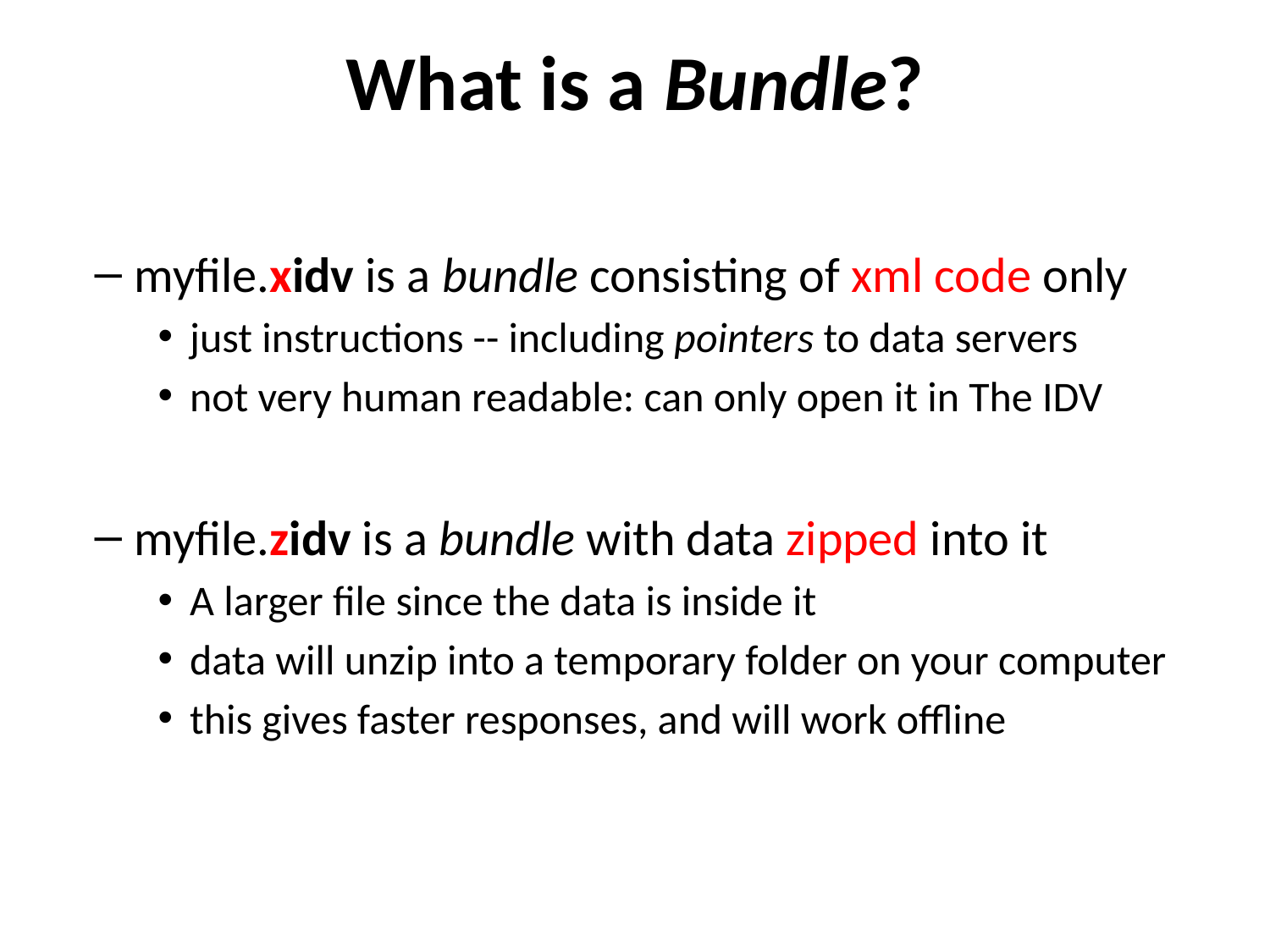

# What is a Bundle?

myfile.xidv is a bundle consisting of xml code only
just instructions -- including pointers to data servers
not very human readable: can only open it in The IDV

myfile.zidv is a bundle with data zipped into it
A larger file since the data is inside it
data will unzip into a temporary folder on your computer
this gives faster responses, and will work offline